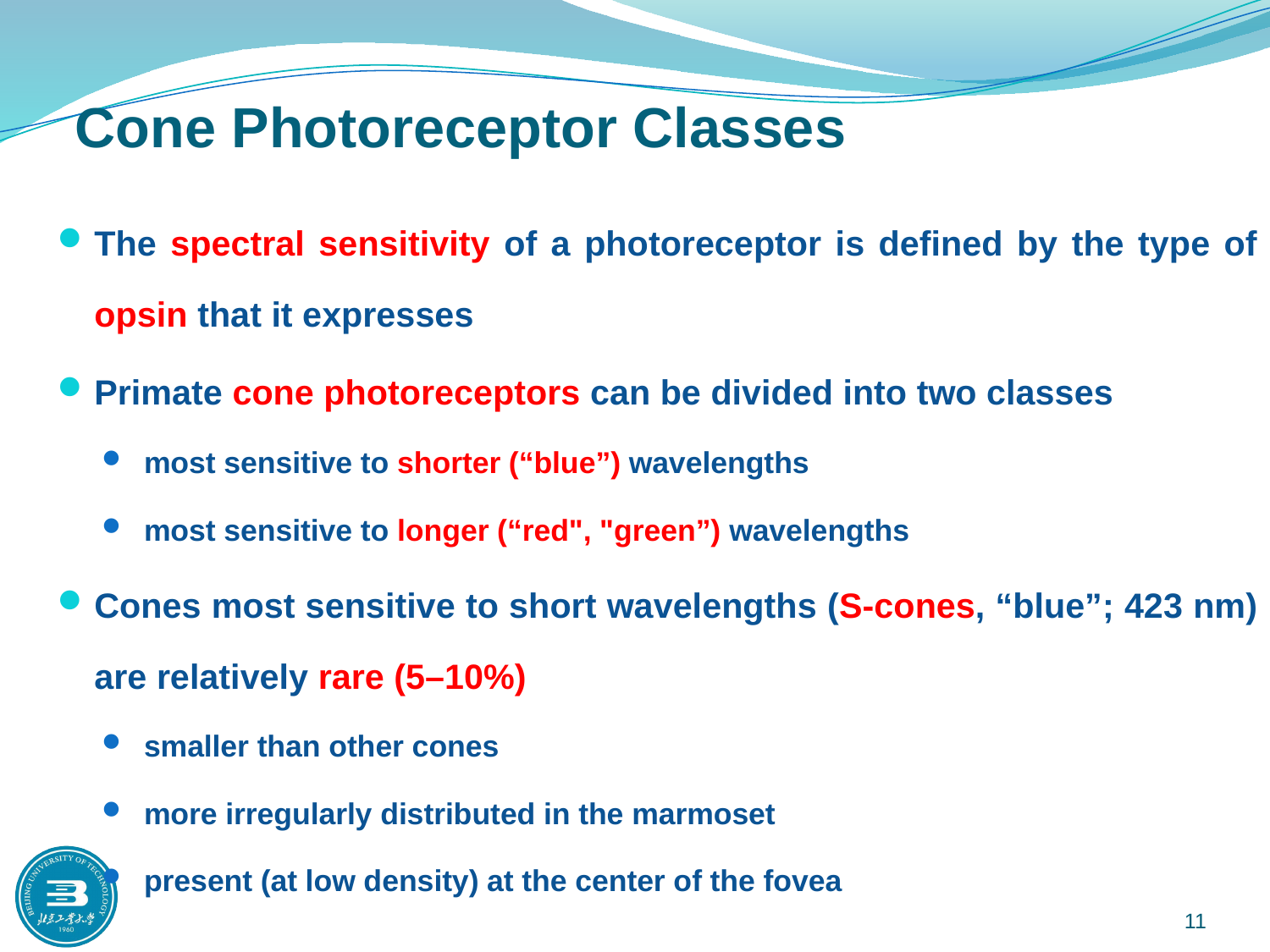

# Cone Photoreceptor Classes
The spectral sensitivity of a photoreceptor is defined by the type of opsin that it expresses
Primate cone photoreceptors can be divided into two classes
most sensitive to shorter (“blue”) wavelengths
most sensitive to longer (“red", "green”) wavelengths
Cones most sensitive to short wavelengths (S-cones, “blue”; 423 nm) are relatively rare (5–10%)
smaller than other cones
more irregularly distributed in the marmoset
present (at low density) at the center of the fovea
11